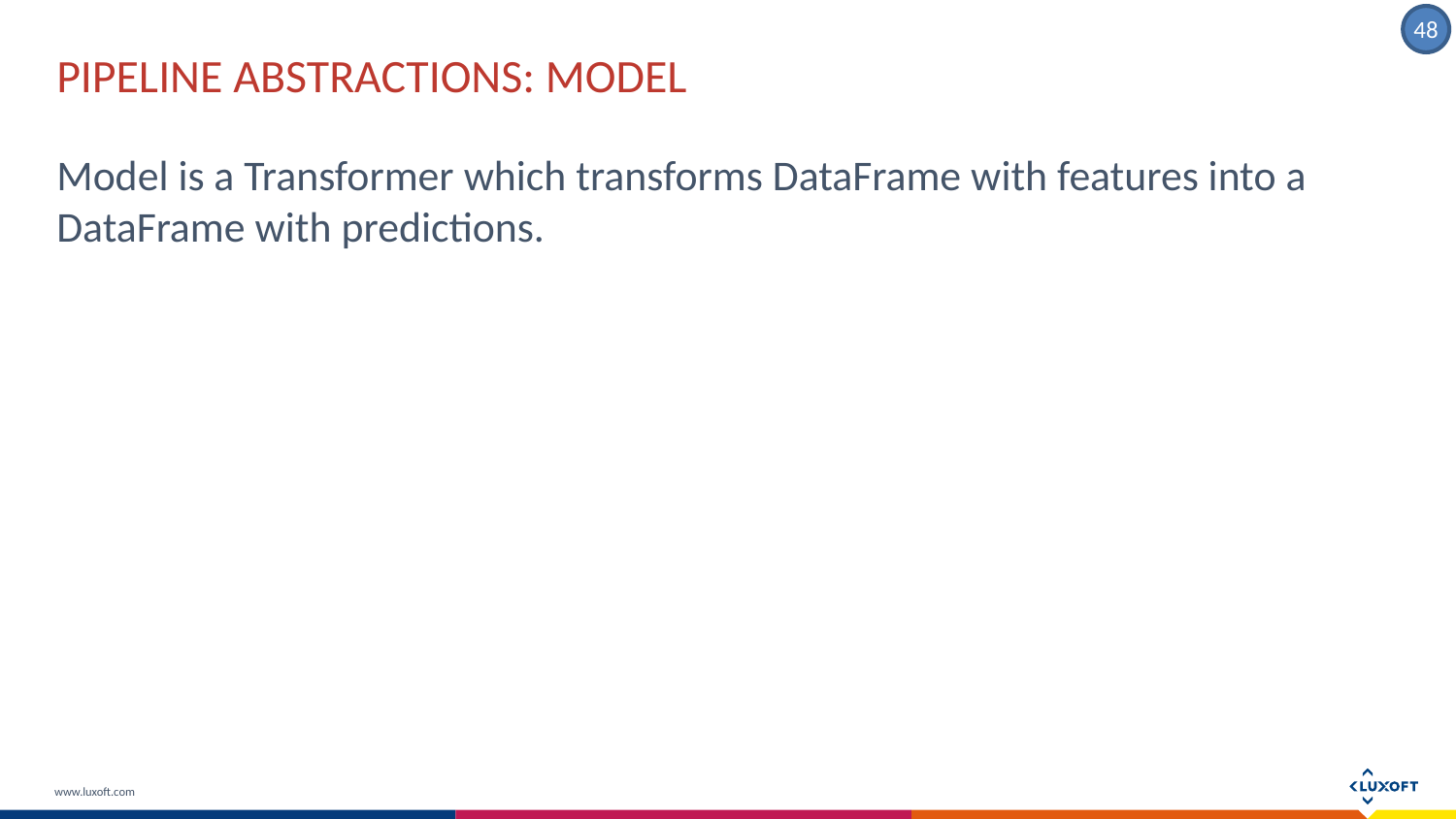

Pipeline abstractions: MODEL
Model is a Transformer which transforms DataFrame with features into a DataFrame with predictions.